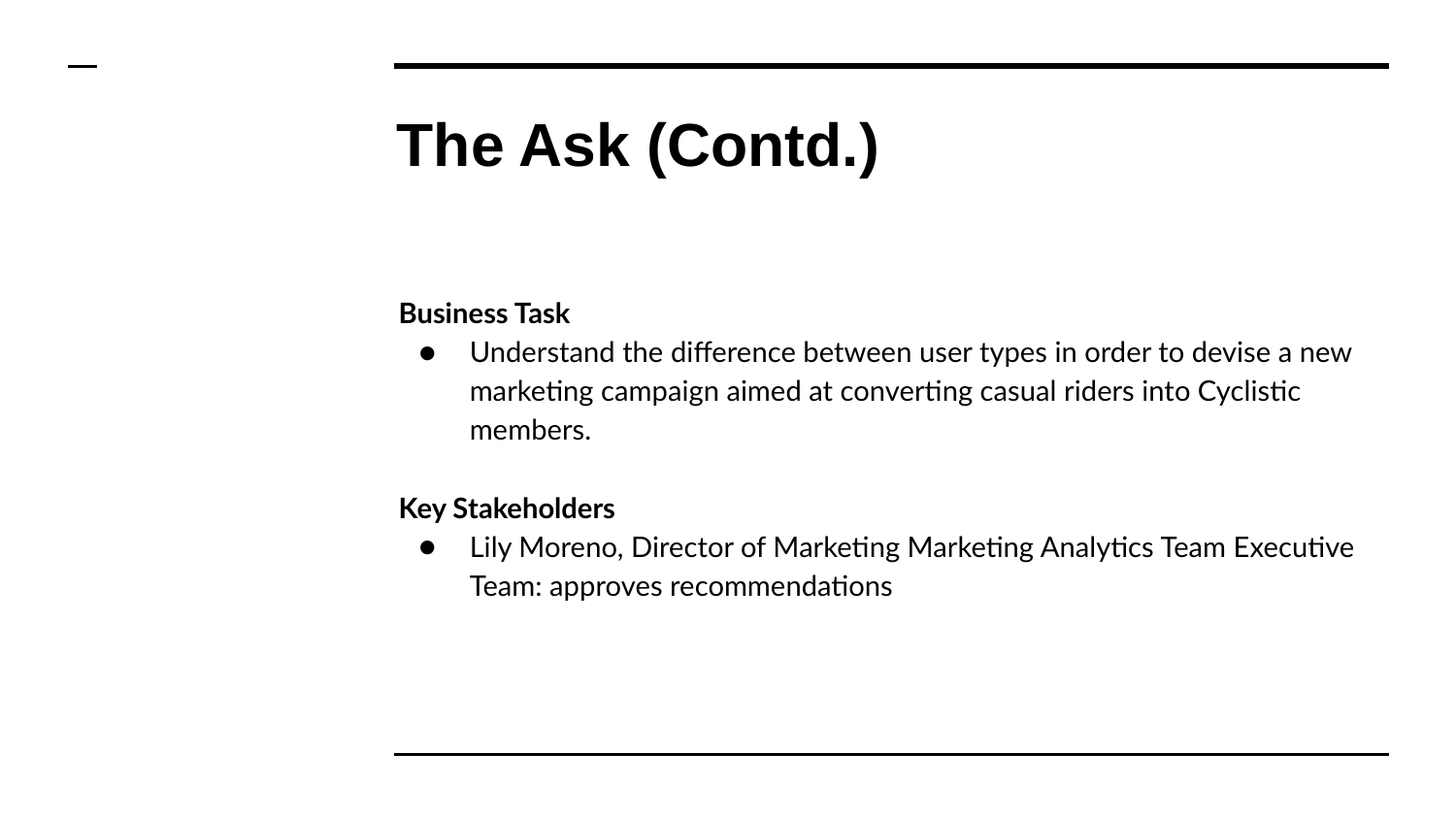

# The Ask (Contd.)
Business Task
Understand the difference between user types in order to devise a new marketing campaign aimed at converting casual riders into Cyclistic members.

Key Stakeholders
Lily Moreno, Director of Marketing Marketing Analytics Team Executive Team: approves recommendations